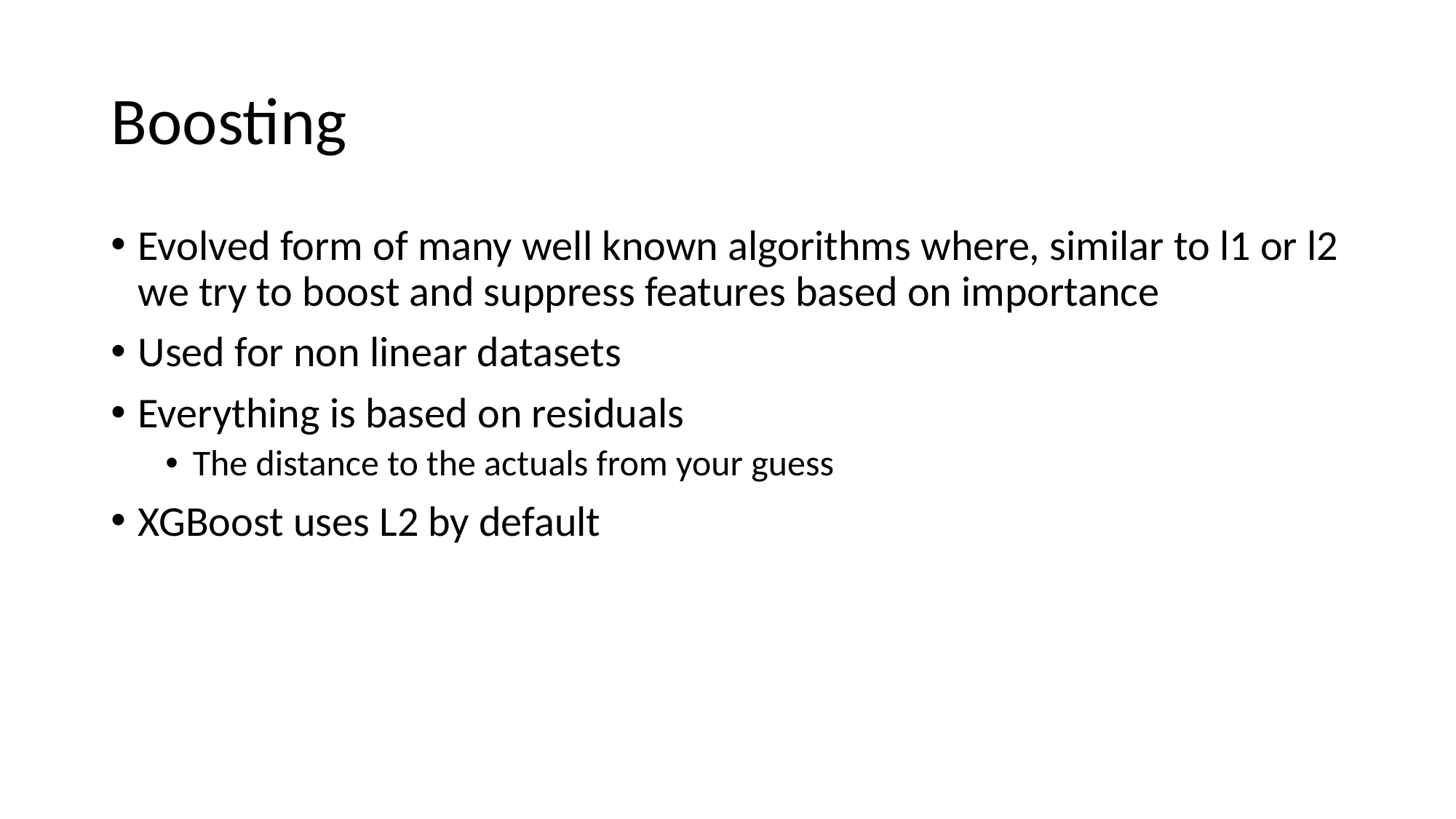

# Boosting
Evolved form of many well known algorithms where, similar to l1 or l2 we try to boost and suppress features based on importance
Used for non linear datasets
Everything is based on residuals
The distance to the actuals from your guess
XGBoost uses L2 by default